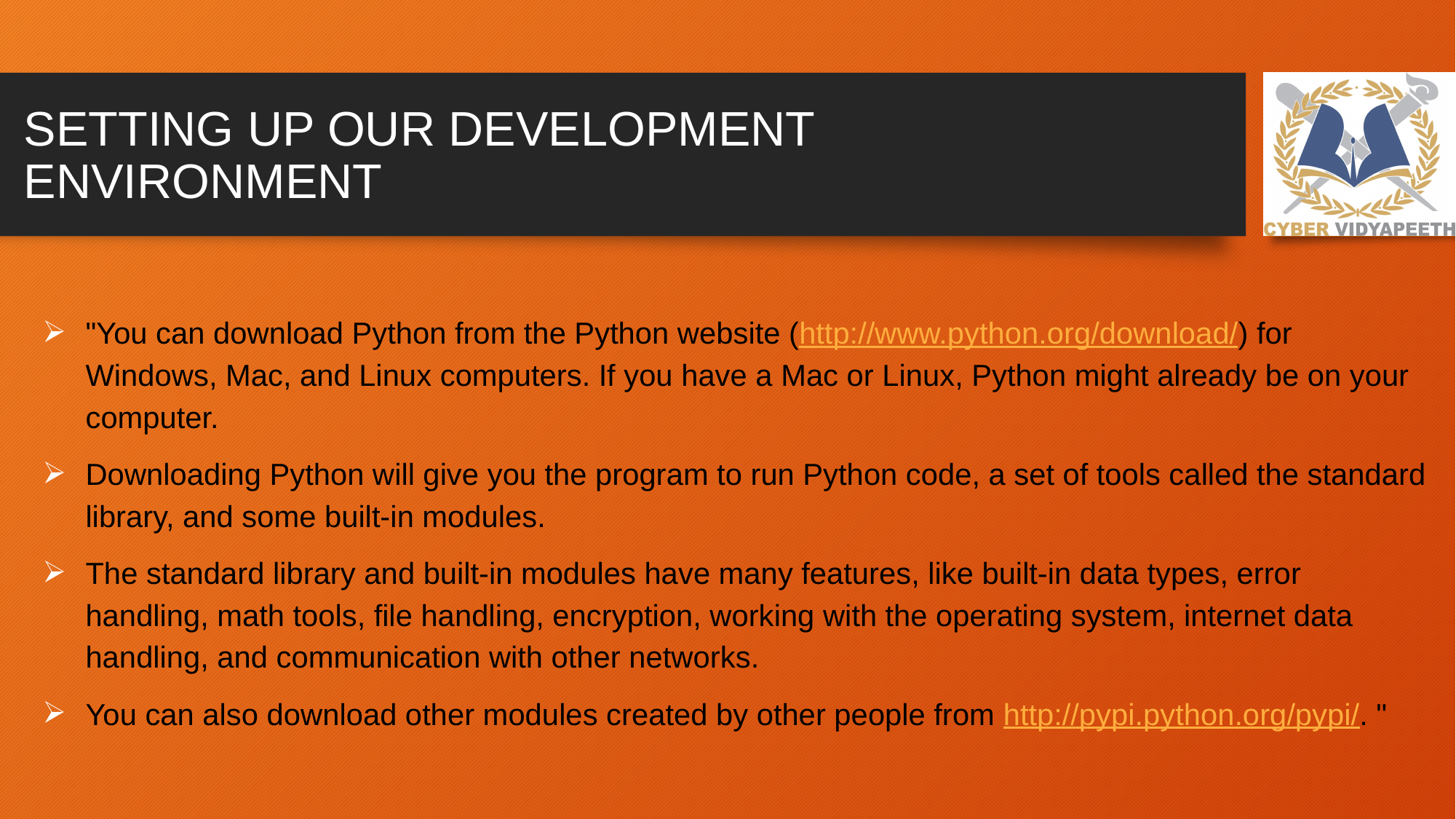

# SETTING UP OUR DEVELOPMENT ENVIRONMENT

"You can download Python from the Python website (http://www.python.org/download/) for Windows, Mac, and Linux computers. If you have a Mac or Linux, Python might already be on your computer.
Downloading Python will give you the program to run Python code, a set of tools called the standard library, and some built-in modules.
The standard library and built-in modules have many features, like built-in data types, error handling, math tools, file handling, encryption, working with the operating system, internet data handling, and communication with other networks.
You can also download other modules created by other people from http://pypi.python.org/pypi/. "